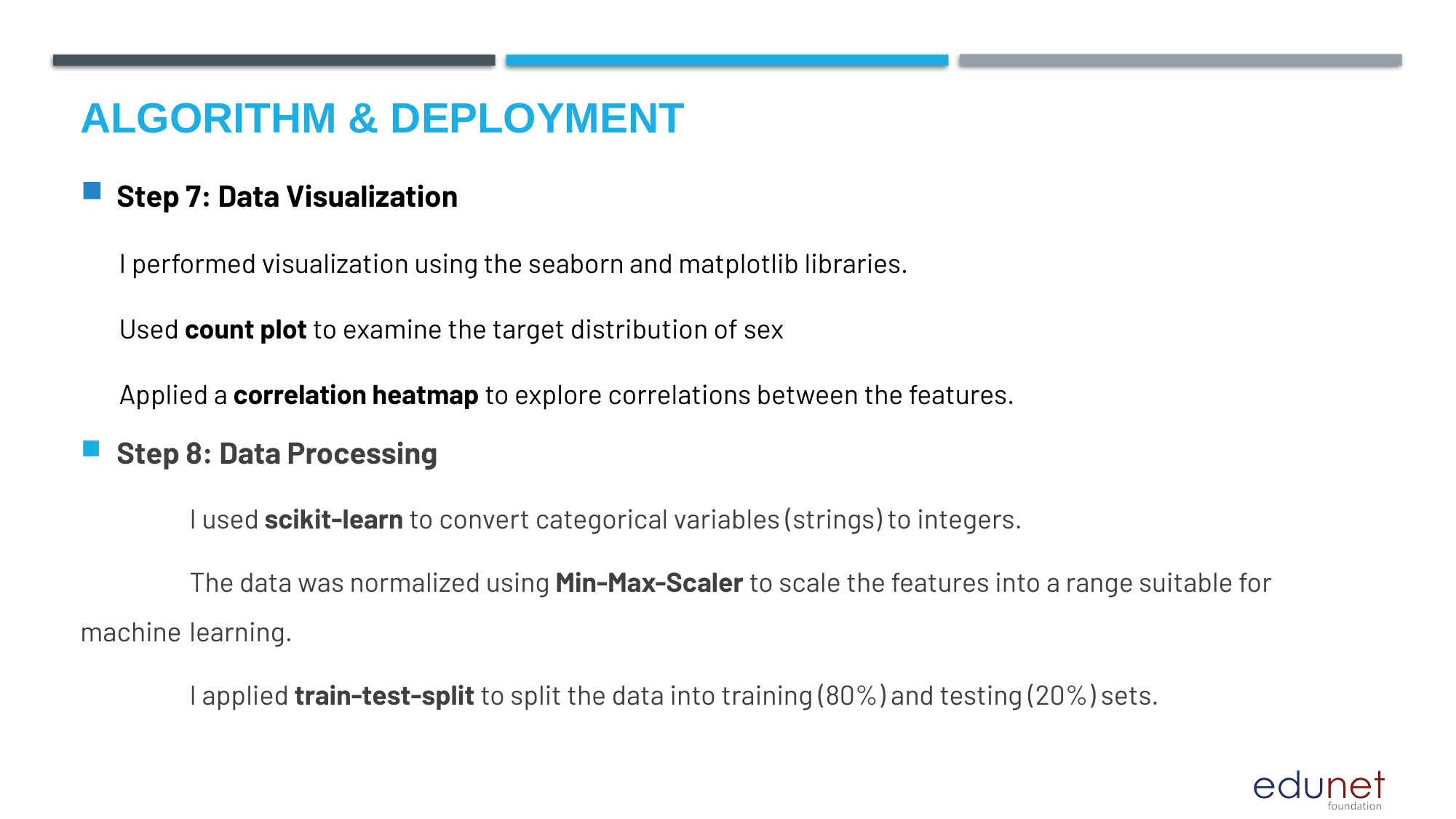

# Algorithm & Deployment
Step 7: Data Visualization
I performed visualization using the seaborn and matplotlib libraries.
Used count plot to examine the target distribution of sex
Applied a correlation heatmap to explore correlations between the features.
Step 8: Data Processing
	I used scikit-learn to convert categorical variables (strings) to integers.
	The data was normalized using Min-Max-Scaler to scale the features into a range suitable for machine 	learning.
	I applied train-test-split to split the data into training (80%) and testing (20%) sets.